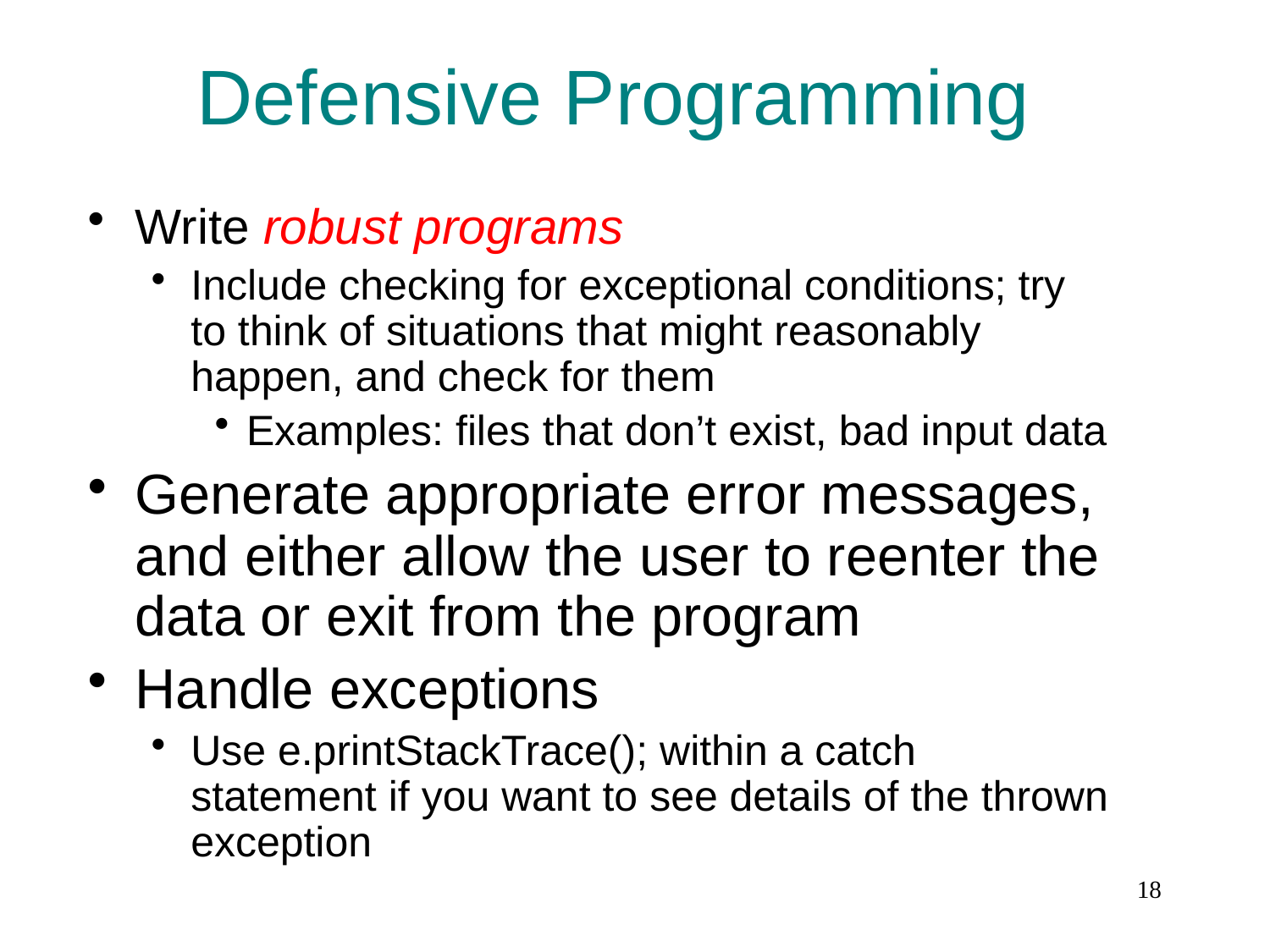

# Defensive Programming
Write robust programs
Include checking for exceptional conditions; try to think of situations that might reasonably happen, and check for them
Examples: files that don’t exist, bad input data
Generate appropriate error messages, and either allow the user to reenter the data or exit from the program
Handle exceptions
Use e.printStackTrace(); within a catch statement if you want to see details of the thrown exception
18